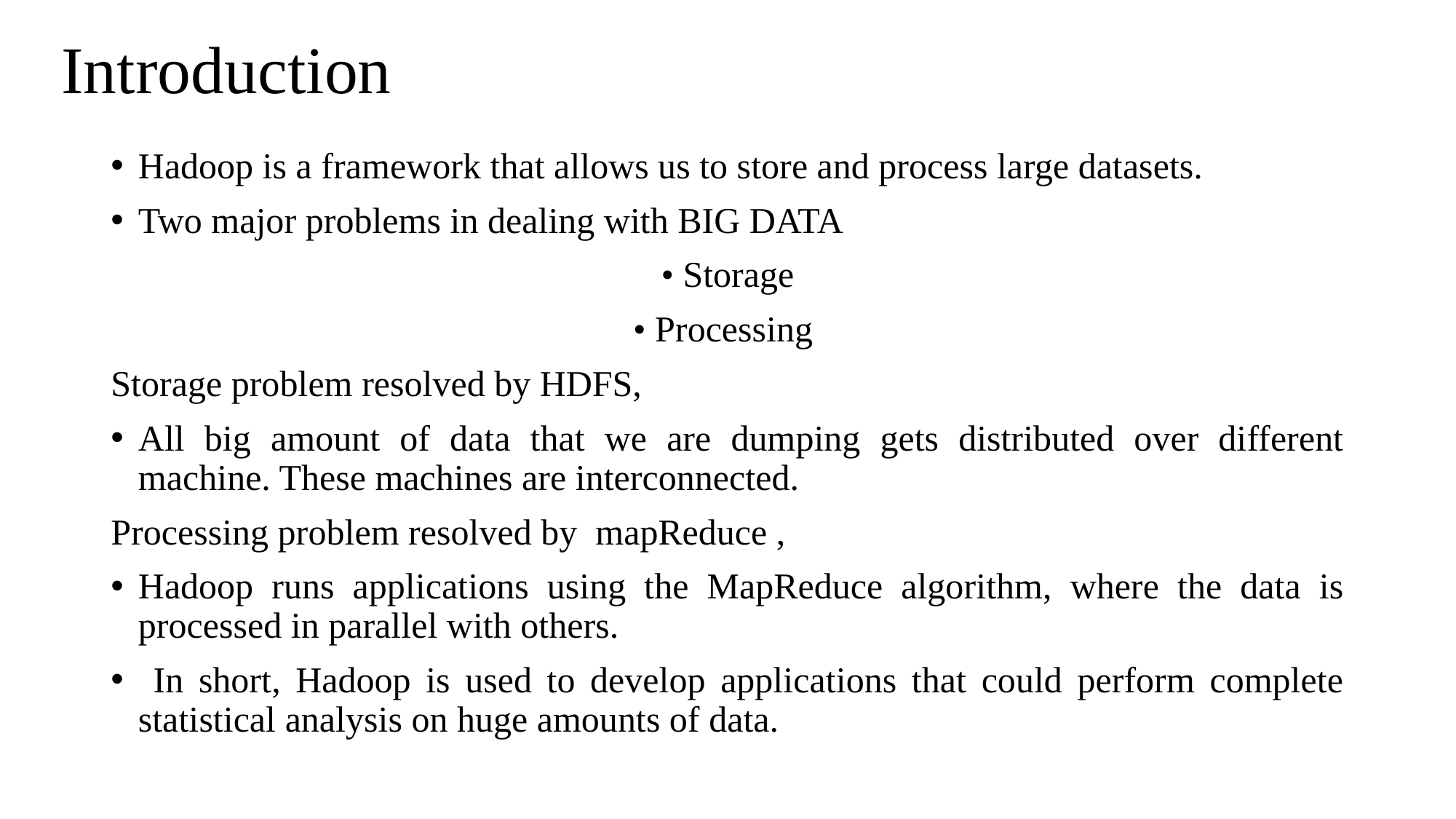

# Introduction
Hadoop is a framework that allows us to store and process large datasets.
Two major problems in dealing with BIG DATA
 • Storage
• Processing
Storage problem resolved by HDFS,
All big amount of data that we are dumping gets distributed over different machine. These machines are interconnected.
Processing problem resolved by  mapReduce ,
Hadoop runs applications using the MapReduce algorithm, where the data is processed in parallel with others.
 In short, Hadoop is used to develop applications that could perform complete statistical analysis on huge amounts of data.